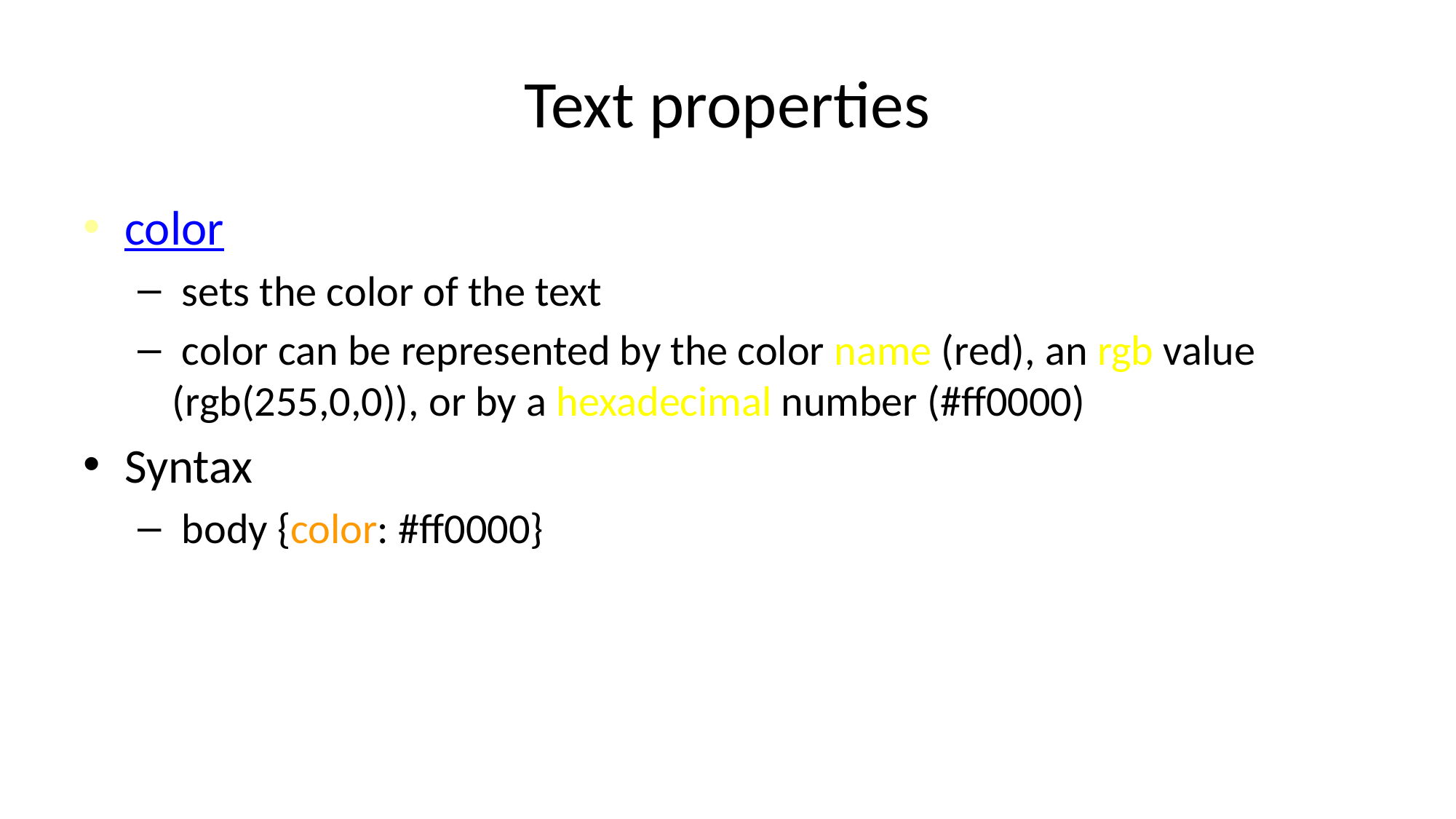

# Text properties
color
 sets the color of the text
 color can be represented by the color name (red), an rgb value (rgb(255,0,0)), or by a hexadecimal number (#ff0000)
Syntax
 body {color: #ff0000}